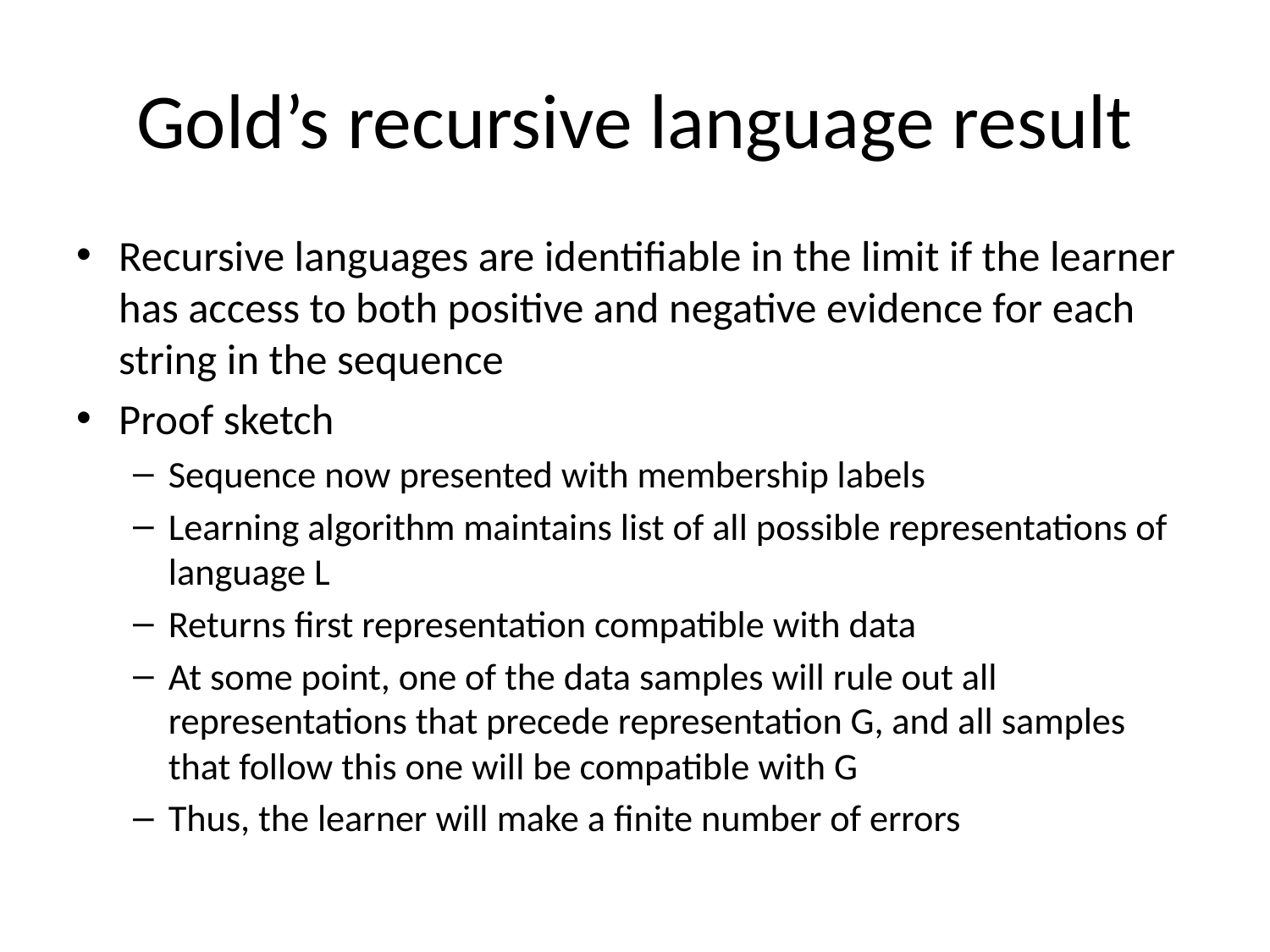

# Gold’s recursive language result
Recursive languages are identifiable in the limit if the learner has access to both positive and negative evidence for each string in the sequence
Proof sketch
Sequence now presented with membership labels
Learning algorithm maintains list of all possible representations of language L
Returns first representation compatible with data
At some point, one of the data samples will rule out all representations that precede representation G, and all samples that follow this one will be compatible with G
Thus, the learner will make a finite number of errors